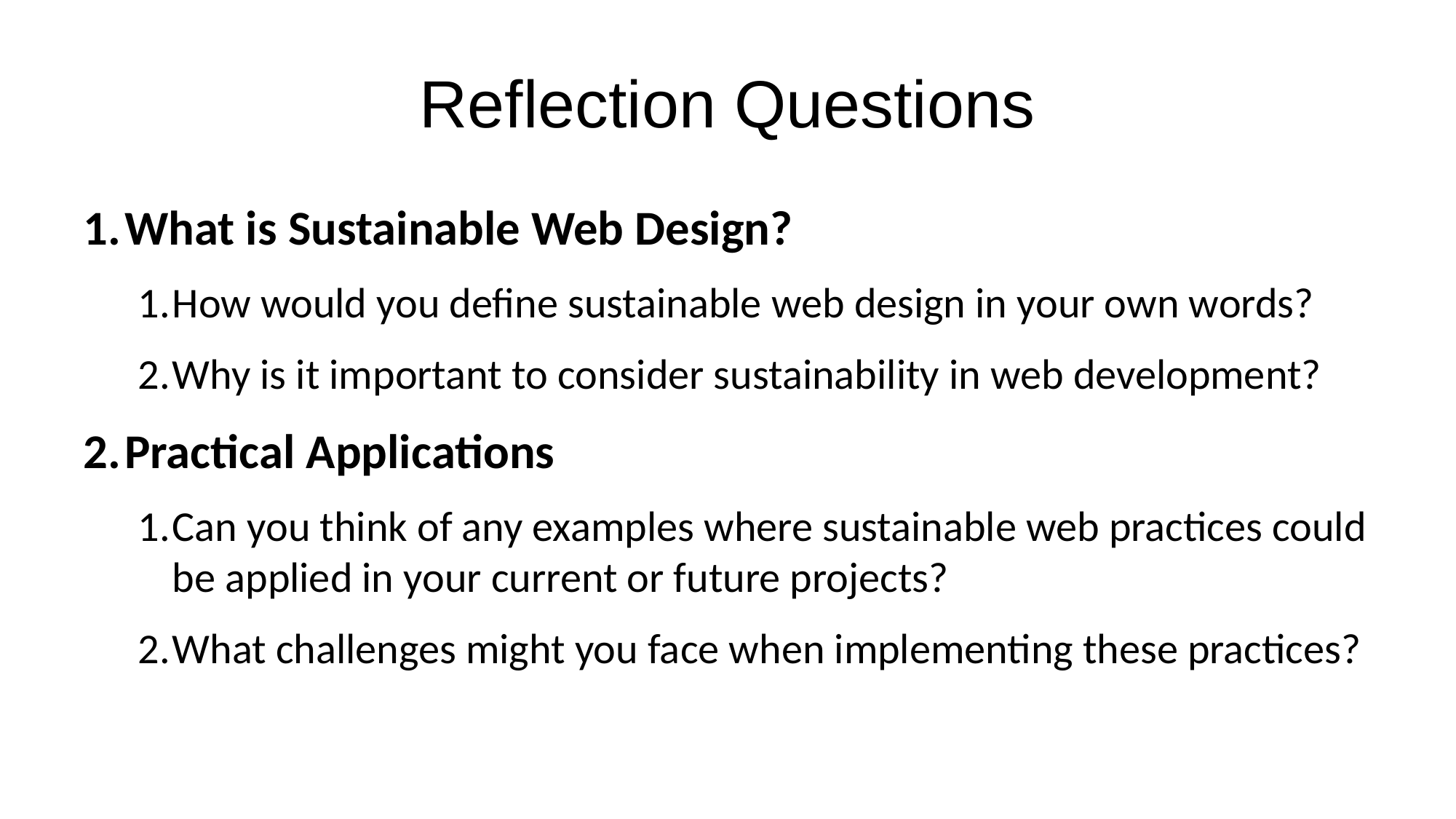

# Reflection Questions
What is Sustainable Web Design?
How would you define sustainable web design in your own words?
Why is it important to consider sustainability in web development?
Practical Applications
Can you think of any examples where sustainable web practices could be applied in your current or future projects?
What challenges might you face when implementing these practices?